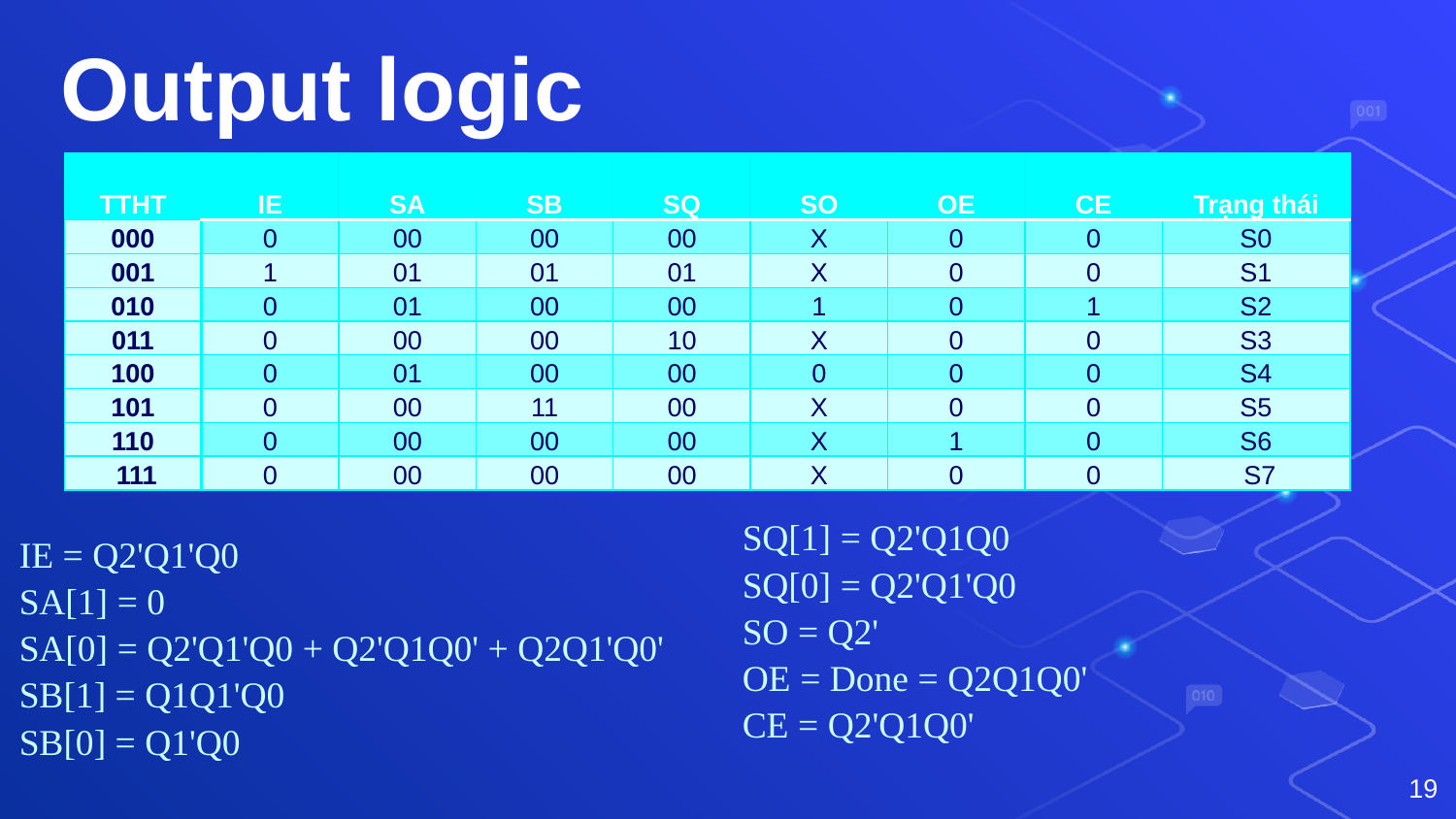

# Output logic
| TTHT | IE | SA | SB | SQ | SO | OE | CE | Trạng thái |
| --- | --- | --- | --- | --- | --- | --- | --- | --- |
| 000 | 0 | 00 | 00 | 00 | X | 0 | 0 | S0 |
| 001 | 1 | 01 | 01 | 01 | X | 0 | 0 | S1 |
| 010 | 0 | 01 | 00 | 00 | 1 | 0 | 1 | S2 |
| 011 | 0 | 00 | 00 | 10 | X | 0 | 0 | S3 |
| 100 | 0 | 01 | 00 | 00 | 0 | 0 | 0 | S4 |
| 101 | 0 | 00 | 11 | 00 | X | 0 | 0 | S5 |
| 110 | 0 | 00 | 00 | 00 | X | 1 | 0 | S6 |
| 111 | 0 | 00 | 00 | 00 | X | 0 | 0 | S7 |
SQ[1] = Q2'Q1Q0
SQ[0] = Q2'Q1'Q0
SO = Q2'
OE = Done = Q2Q1Q0'
CE = Q2'Q1Q0'
IE = Q2'Q1'Q0
SA[1] = 0
SA[0] = Q2'Q1'Q0 + Q2'Q1Q0' + Q2Q1'Q0'
SB[1] = Q1Q1'Q0
SB[0] = Q1'Q0
19